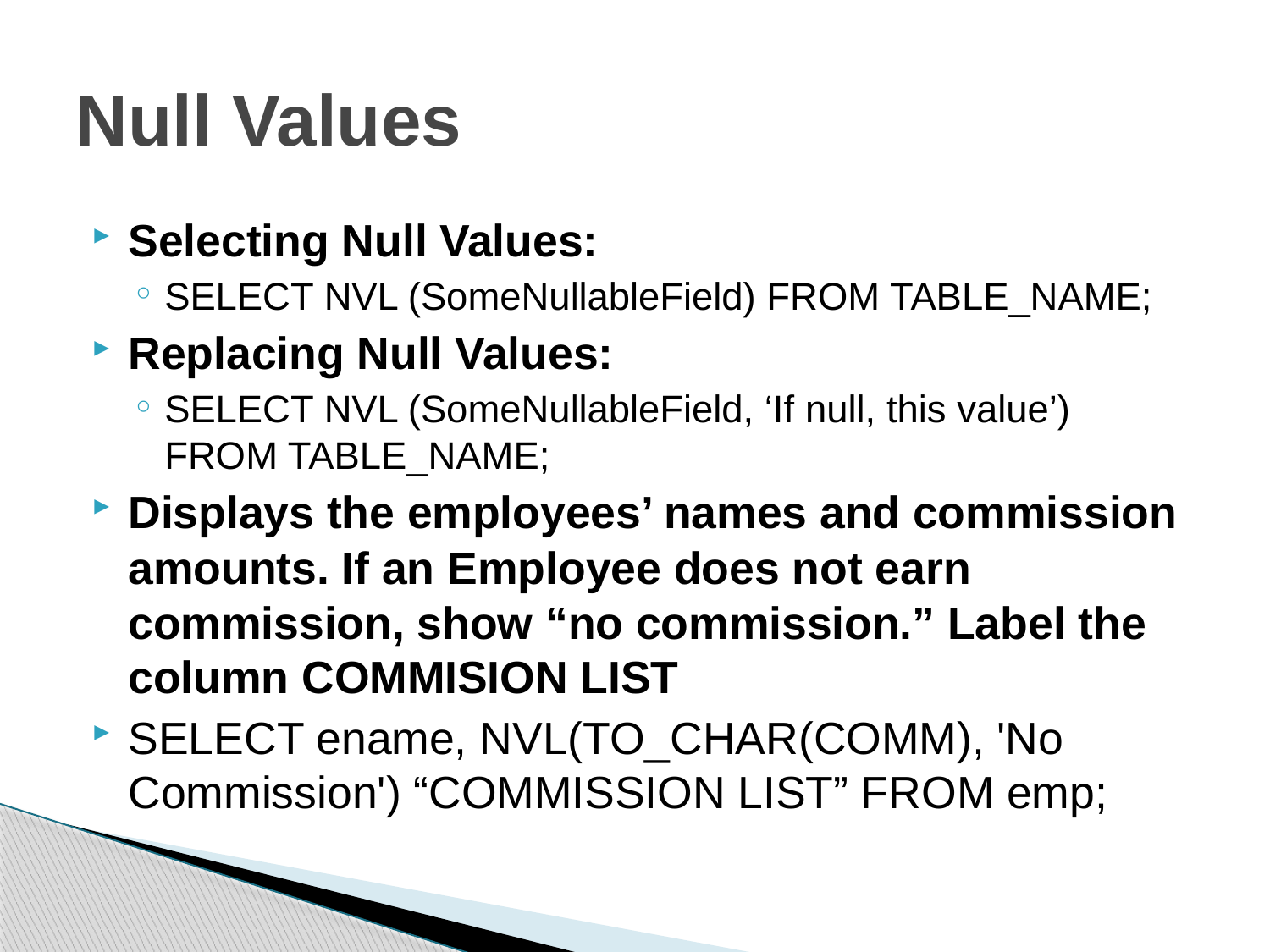

# Null Values
Selecting Null Values:
SELECT NVL (SomeNullableField) FROM TABLE_NAME;
Replacing Null Values:
SELECT NVL (SomeNullableField, ‘If null, this value’) FROM TABLE_NAME;
Displays the employees’ names and commission amounts. If an Employee does not earn commission, show “no commission.” Label the column COMMISION LIST
SELECT ename, NVL(TO_CHAR(COMM), 'No Commission') “COMMISSION LIST” FROM emp;